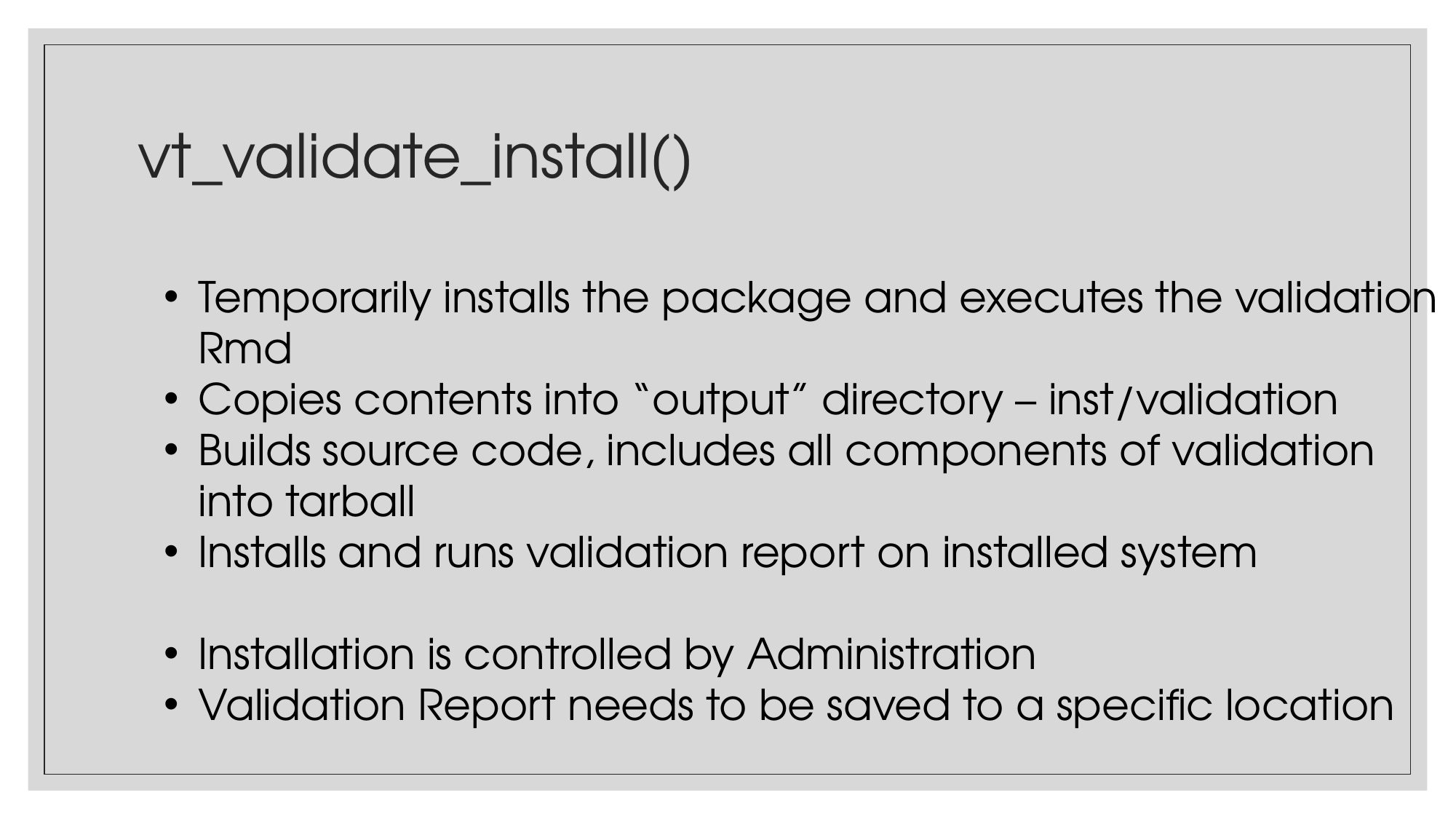

# vt_validate_install()
Temporarily installs the package and executes the validation Rmd
Copies contents into “output” directory – inst/validation
Builds source code, includes all components of validation into tarball
Installs and runs validation report on installed system

Installation is controlled by Administration
Validation Report needs to be saved to a specific location